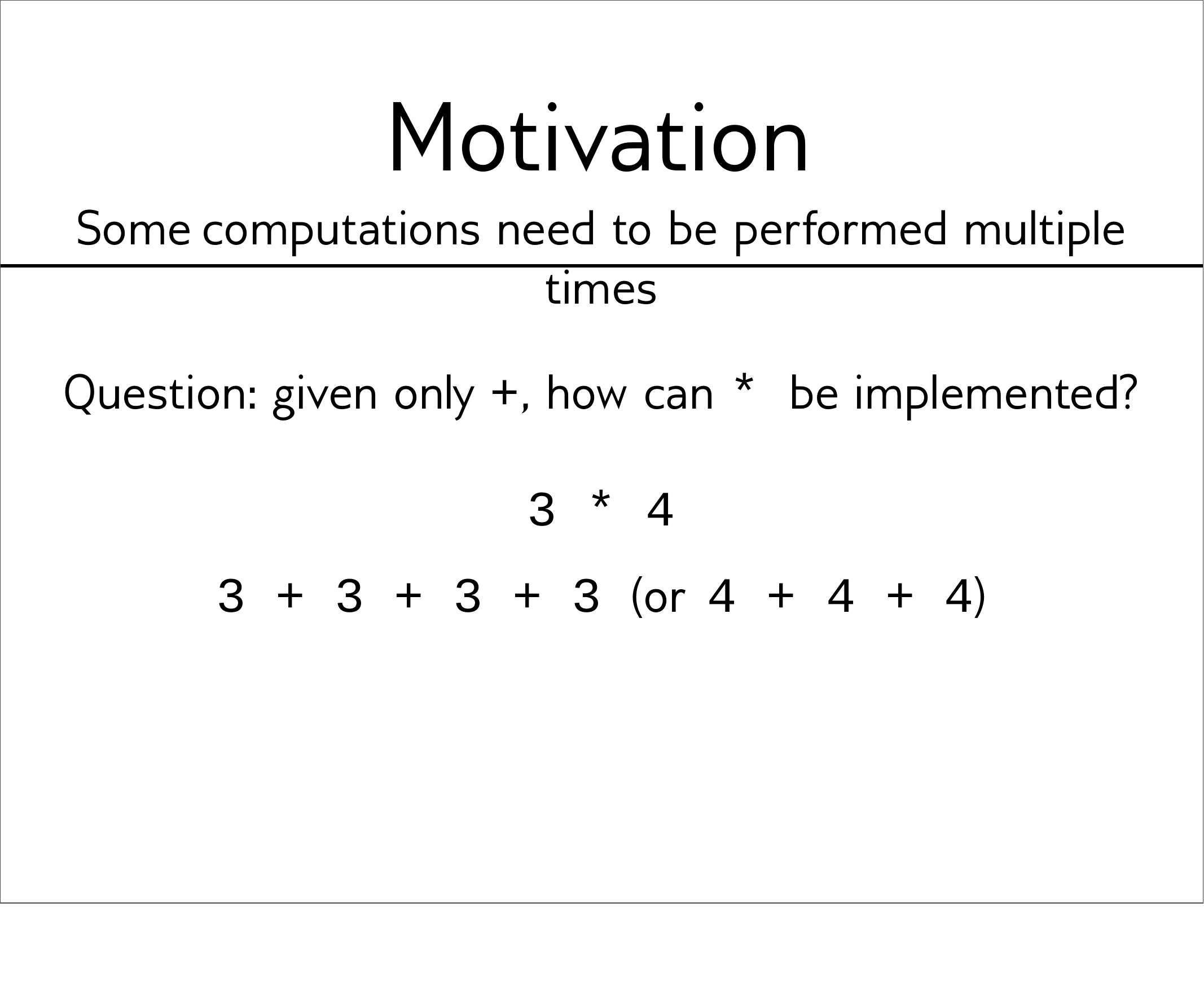

# Motivation
Some	computations need to be performed multiple times
Question: given only +, how can * be implemented?

3 * 4
3 + 3 + 3 + 3 (or	4 + 4 + 4)